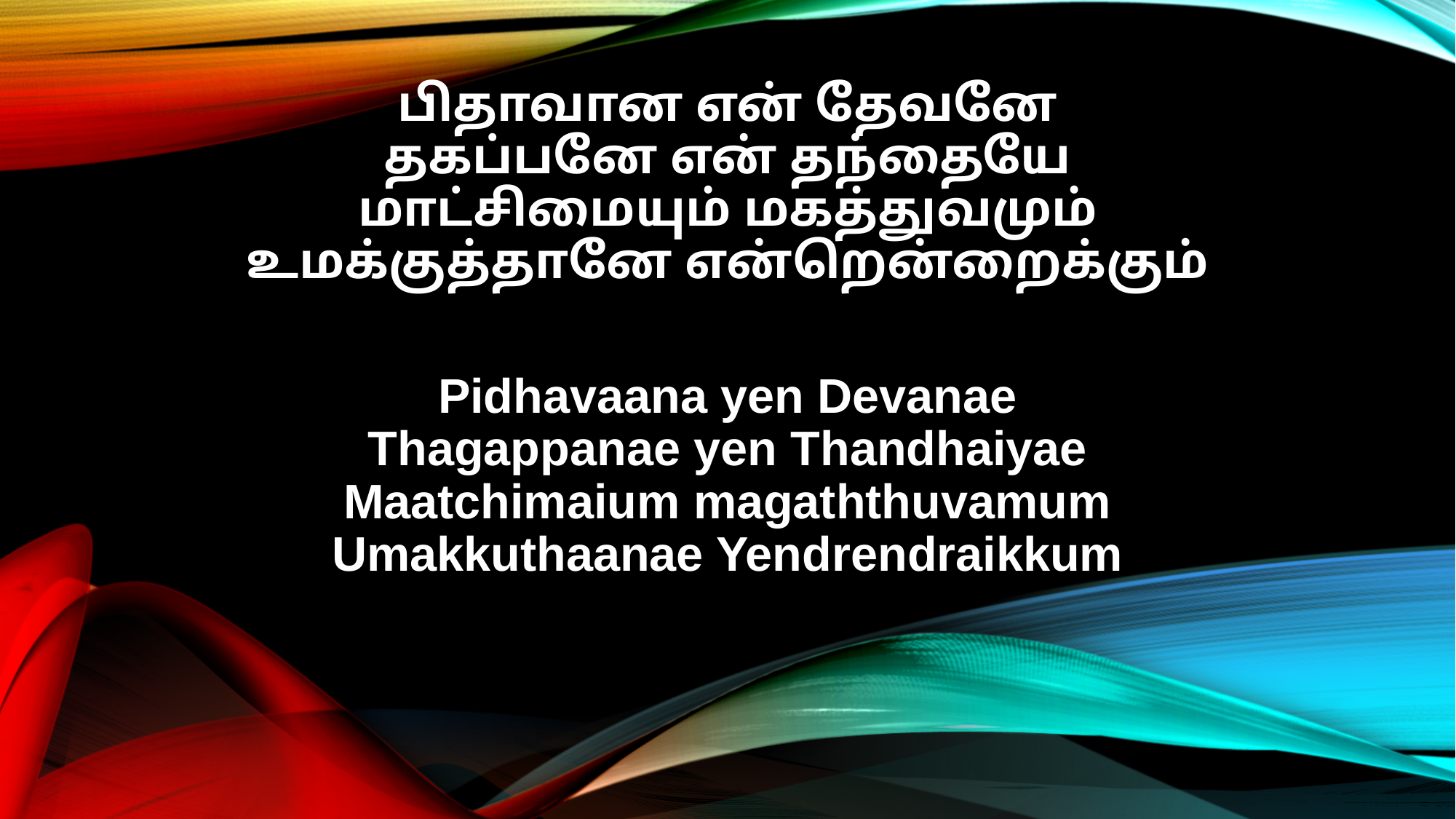

பிதாவான என் தேவனே
தகப்பனே என் தந்தையே
மாட்சிமையும் மகத்துவமும்
உமக்குத்தானே என்றென்றைக்கும்

Pidhavaana yen Devanae
Thagappanae yen Thandhaiyae
Maatchimaium magaththuvamum
Umakkuthaanae Yendrendraikkum